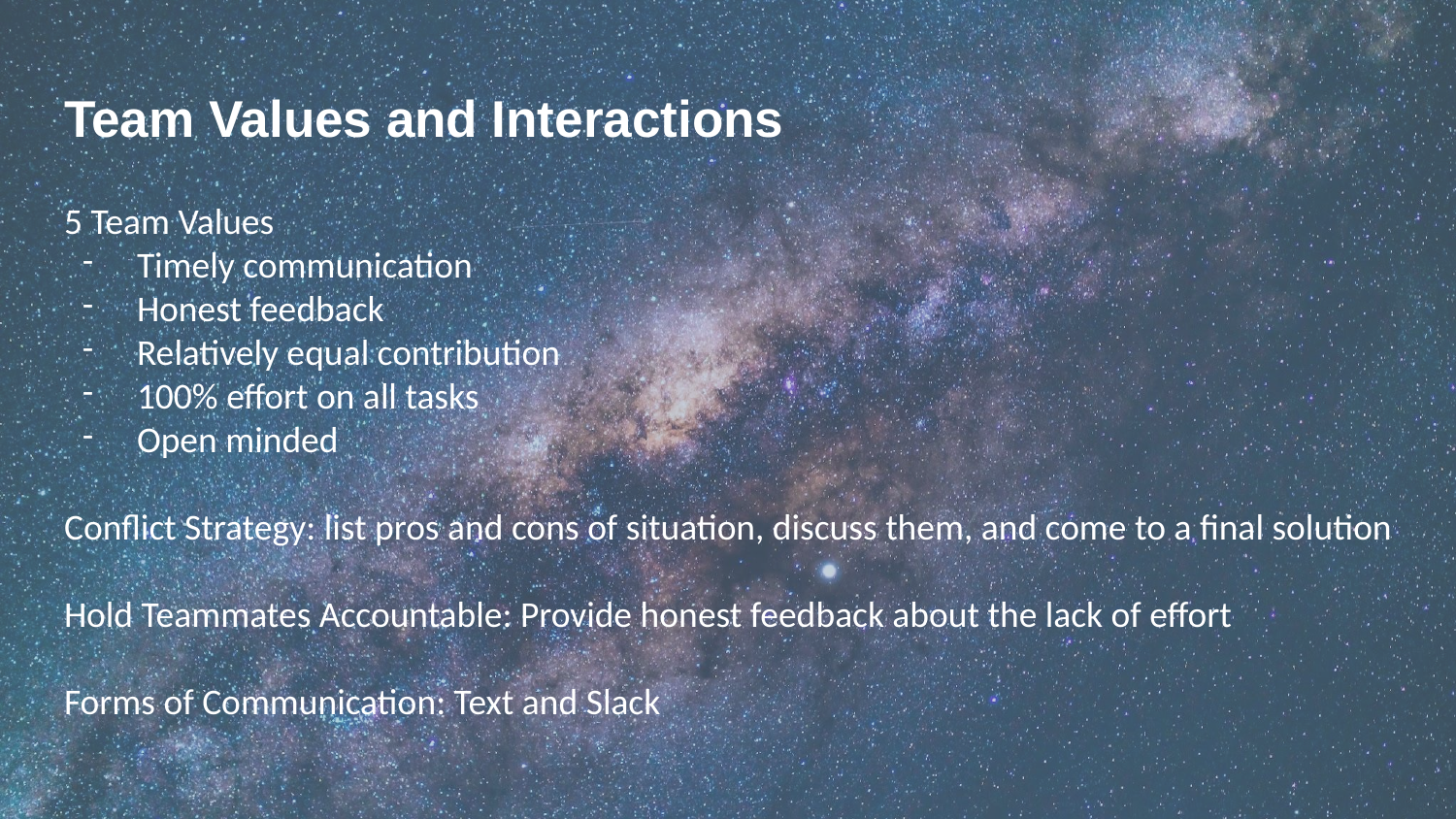

# Team Values and Interactions
5 Team Values
Timely communication
Honest feedback
Relatively equal contribution
100% effort on all tasks
Open minded

Conflict Strategy: list pros and cons of situation, discuss them, and come to a final solution

Hold Teammates Accountable: Provide honest feedback about the lack of effort

Forms of Communication: Text and Slack